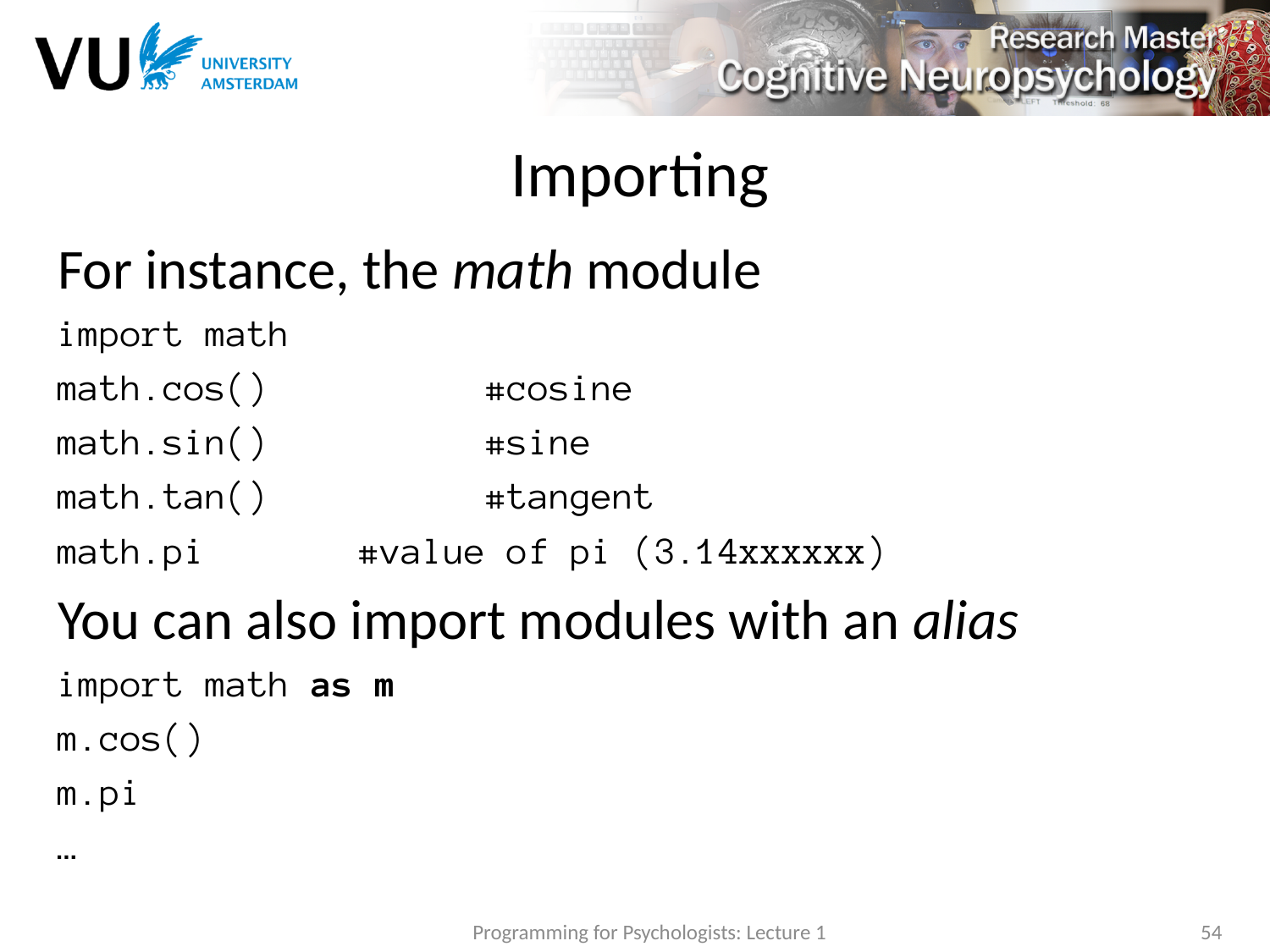

# Importing
For instance, the math module
import math
math.cos()		#cosine
math.sin()		#sine
math.tan()		#tangent
math.pi		#value of pi (3.14xxxxxx)
You can also import modules with an alias
import math as m
m.cos()
m.pi
…
Programming for Psychologists: Lecture 1
54